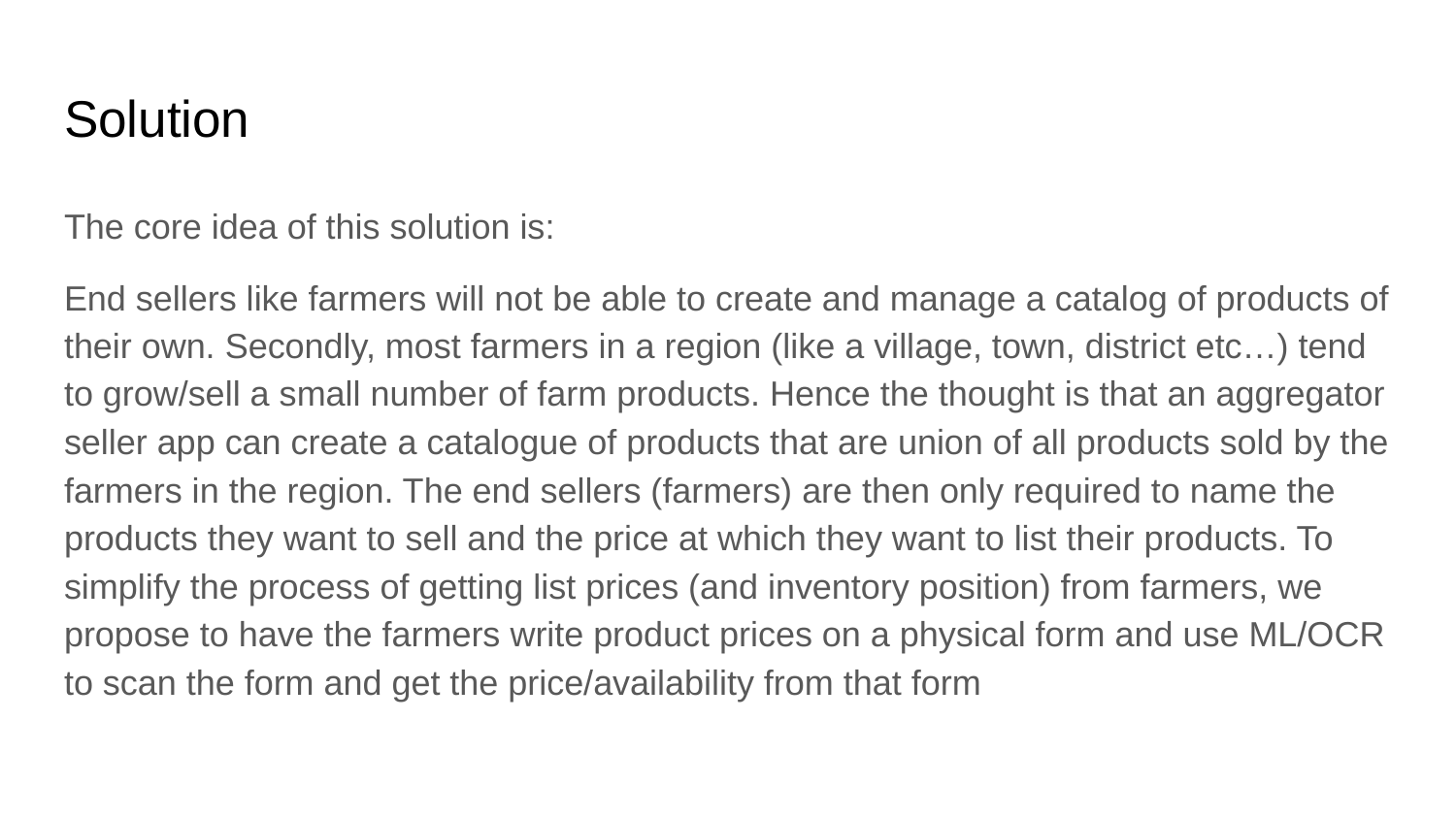

# Solution
The core idea of this solution is:
End sellers like farmers will not be able to create and manage a catalog of products of their own. Secondly, most farmers in a region (like a village, town, district etc…) tend to grow/sell a small number of farm products. Hence the thought is that an aggregator seller app can create a catalogue of products that are union of all products sold by the farmers in the region. The end sellers (farmers) are then only required to name the products they want to sell and the price at which they want to list their products. To simplify the process of getting list prices (and inventory position) from farmers, we propose to have the farmers write product prices on a physical form and use ML/OCR to scan the form and get the price/availability from that form